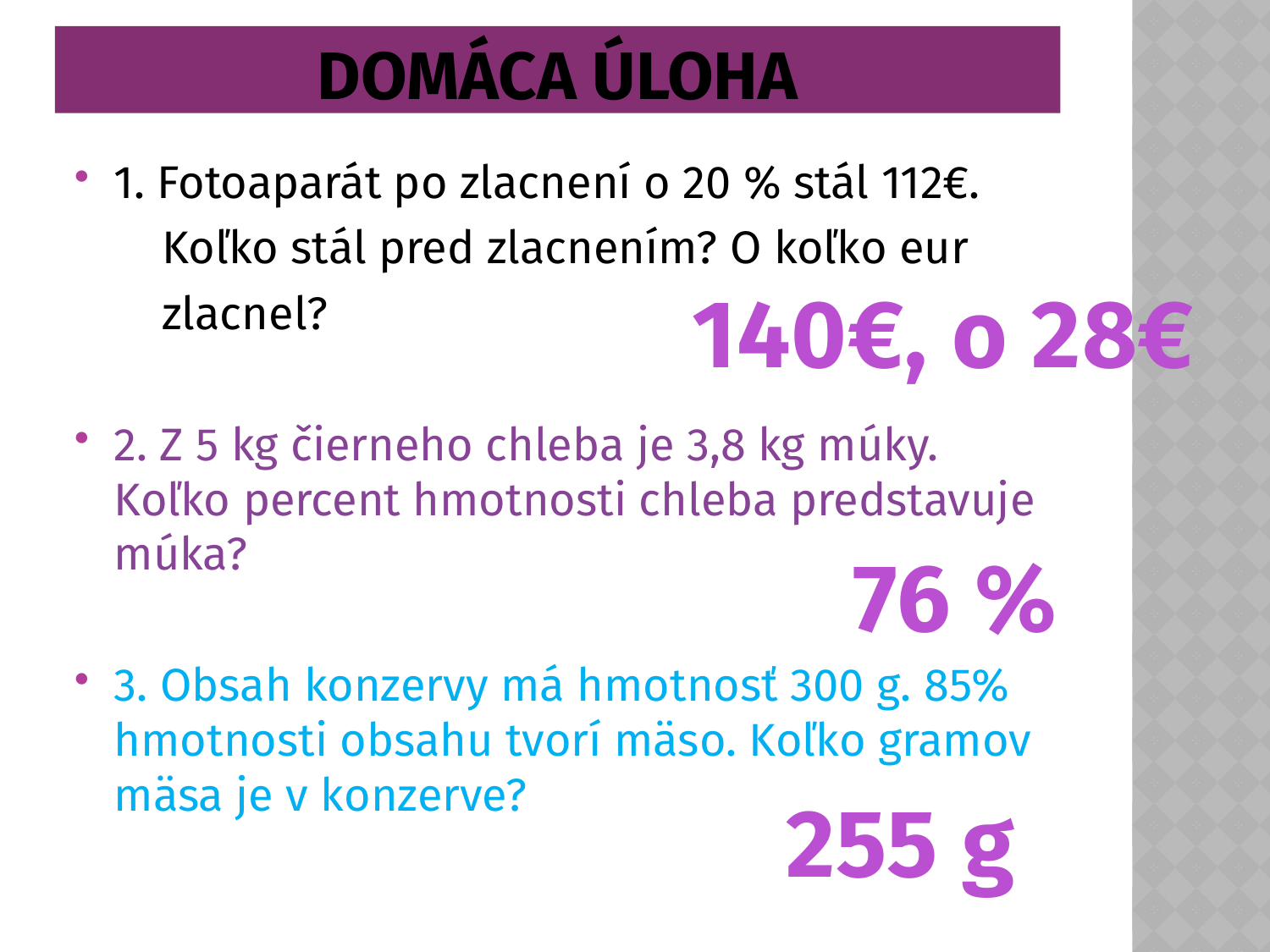

# Domáca úloha
1. Fotoaparát po zlacnení o 20 % stál 112€.
       Koľko stál pred zlacnením? O koľko eur
       zlacnel?

2. Z 5 kg čierneho chleba je 3,8 kg múky. Koľko percent hmotnosti chleba predstavuje múka?

3. Obsah konzervy má hmotnosť 300 g. 85% hmotnosti obsahu tvorí mäso. Koľko gramov mäsa je v konzerve?
140€, o 28€
76 %

255 g